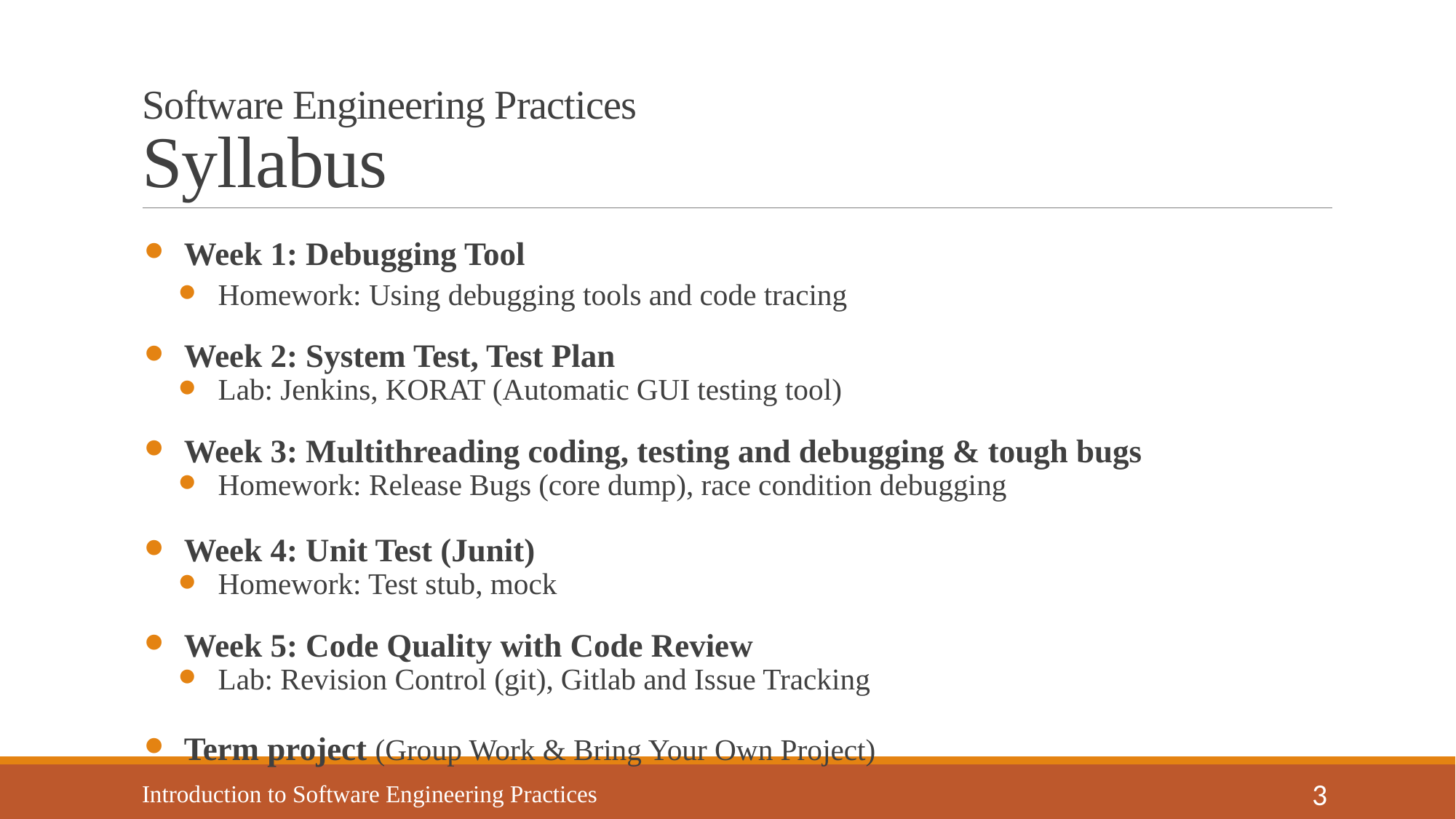

# Software Engineering Practices Syllabus
Week 1: Debugging Tool
Homework: Using debugging tools and code tracing
Week 2: System Test, Test Plan
Lab: Jenkins, KORAT (Automatic GUI testing tool)
Week 3: Multithreading coding, testing and debugging & tough bugs
Homework: Release Bugs (core dump), race condition debugging
Week 4: Unit Test (Junit)
Homework: Test stub, mock
Week 5: Code Quality with Code Review
Lab: Revision Control (git), Gitlab and Issue Tracking
Term project (Group Work & Bring Your Own Project)

Introduction to Software Engineering Practices
3